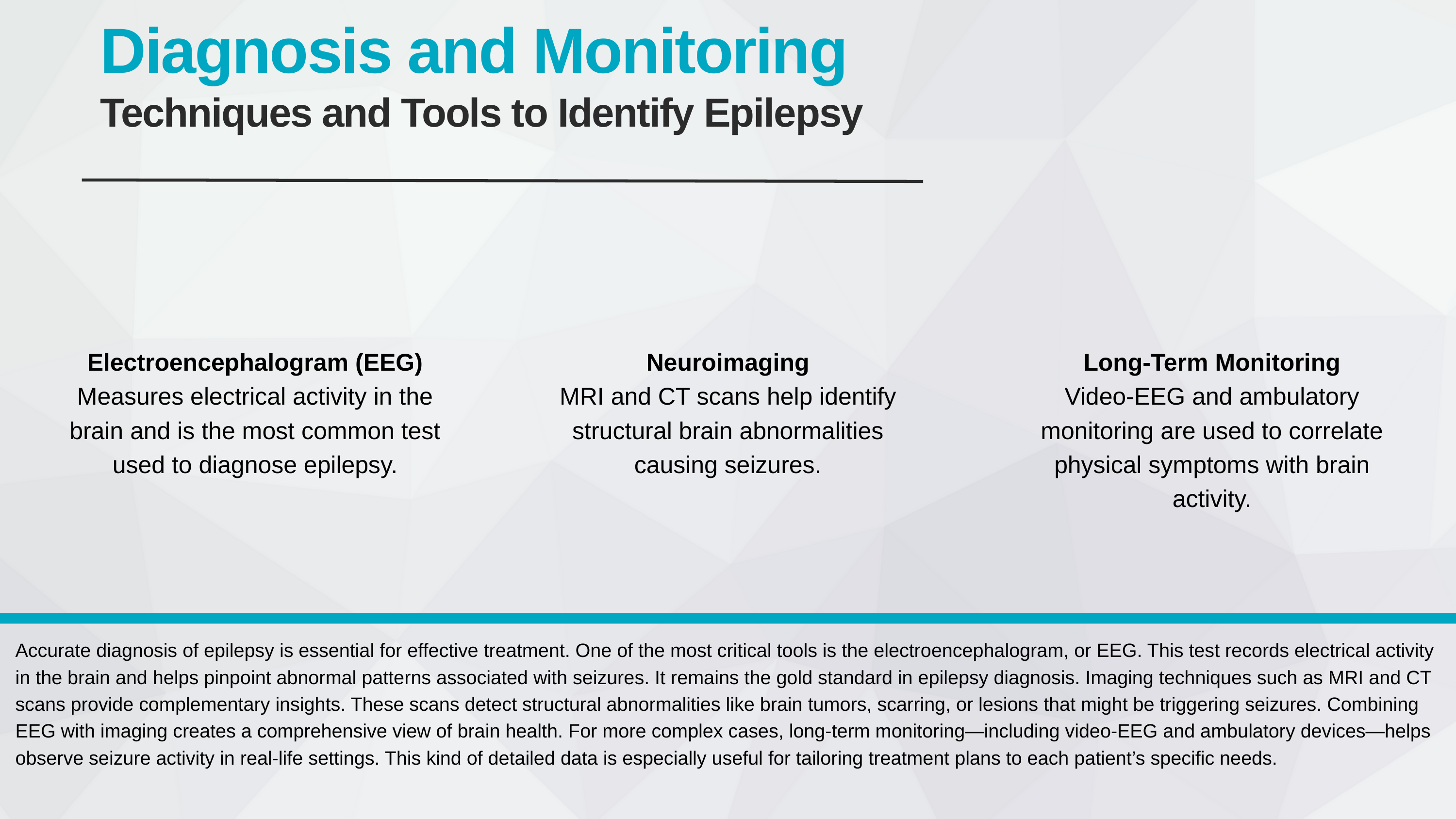

Diagnosis and Monitoring

Techniques and Tools to Identify Epilepsy

Electroencephalogram (EEG)
Measures electrical activity in the brain and is the most common test used to diagnose epilepsy.

Neuroimaging
MRI and CT scans help identify structural brain abnormalities causing seizures.

Long-Term Monitoring
Video-EEG and ambulatory monitoring are used to correlate physical symptoms with brain activity.

Accurate diagnosis of epilepsy is essential for effective treatment. One of the most critical tools is the electroencephalogram, or EEG. This test records electrical activity in the brain and helps pinpoint abnormal patterns associated with seizures. It remains the gold standard in epilepsy diagnosis. Imaging techniques such as MRI and CT scans provide complementary insights. These scans detect structural abnormalities like brain tumors, scarring, or lesions that might be triggering seizures. Combining EEG with imaging creates a comprehensive view of brain health. For more complex cases, long-term monitoring—including video-EEG and ambulatory devices—helps observe seizure activity in real-life settings. This kind of detailed data is especially useful for tailoring treatment plans to each patient’s specific needs.